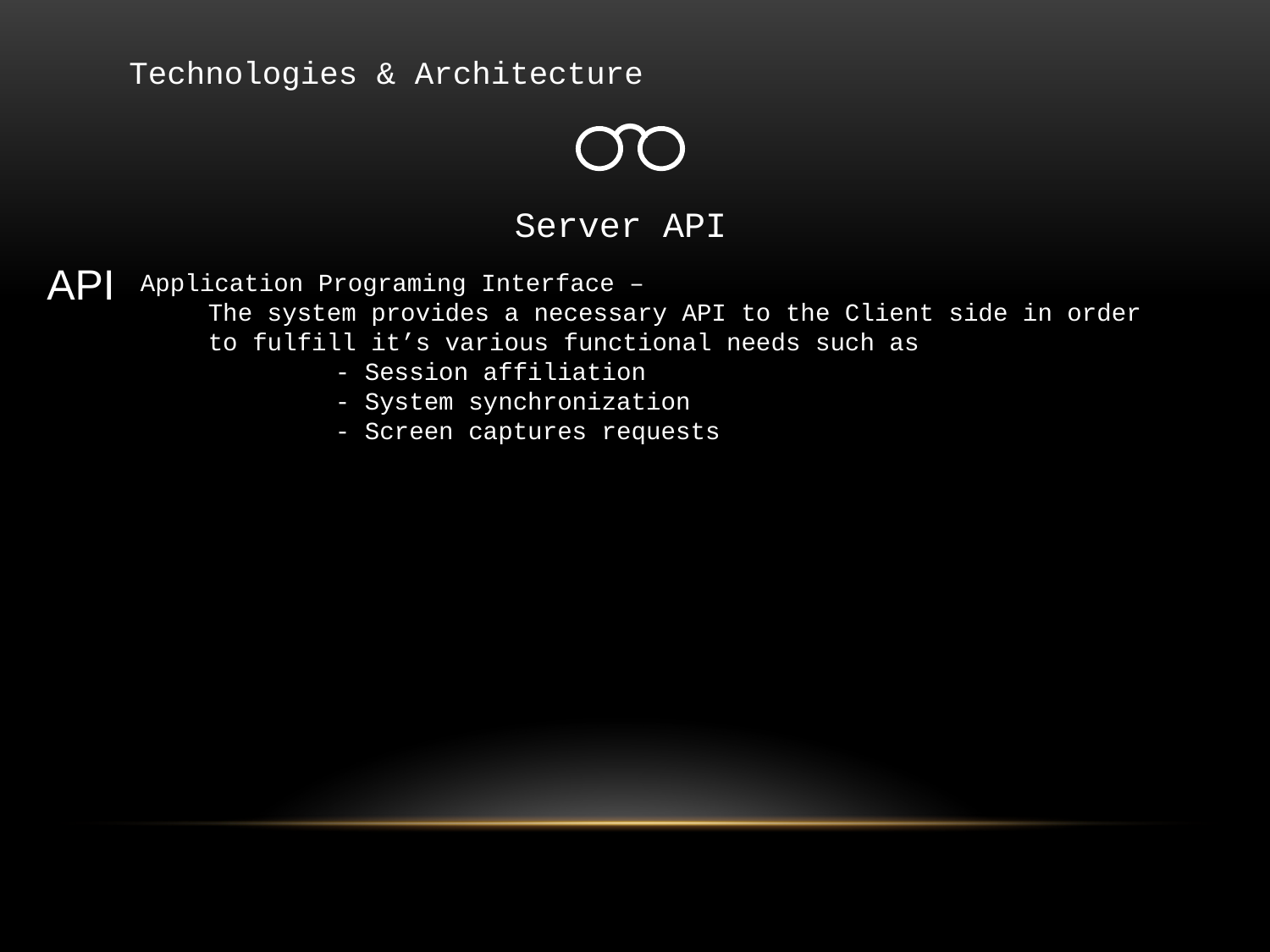

Technologies & Architecture

Server API
API
    Application Programing Interface –
	The system provides a necessary API to the Client side in order
	to fulfill it’s various functional needs such as
		- Session affiliation
		- System synchronization
		- Screen captures requests